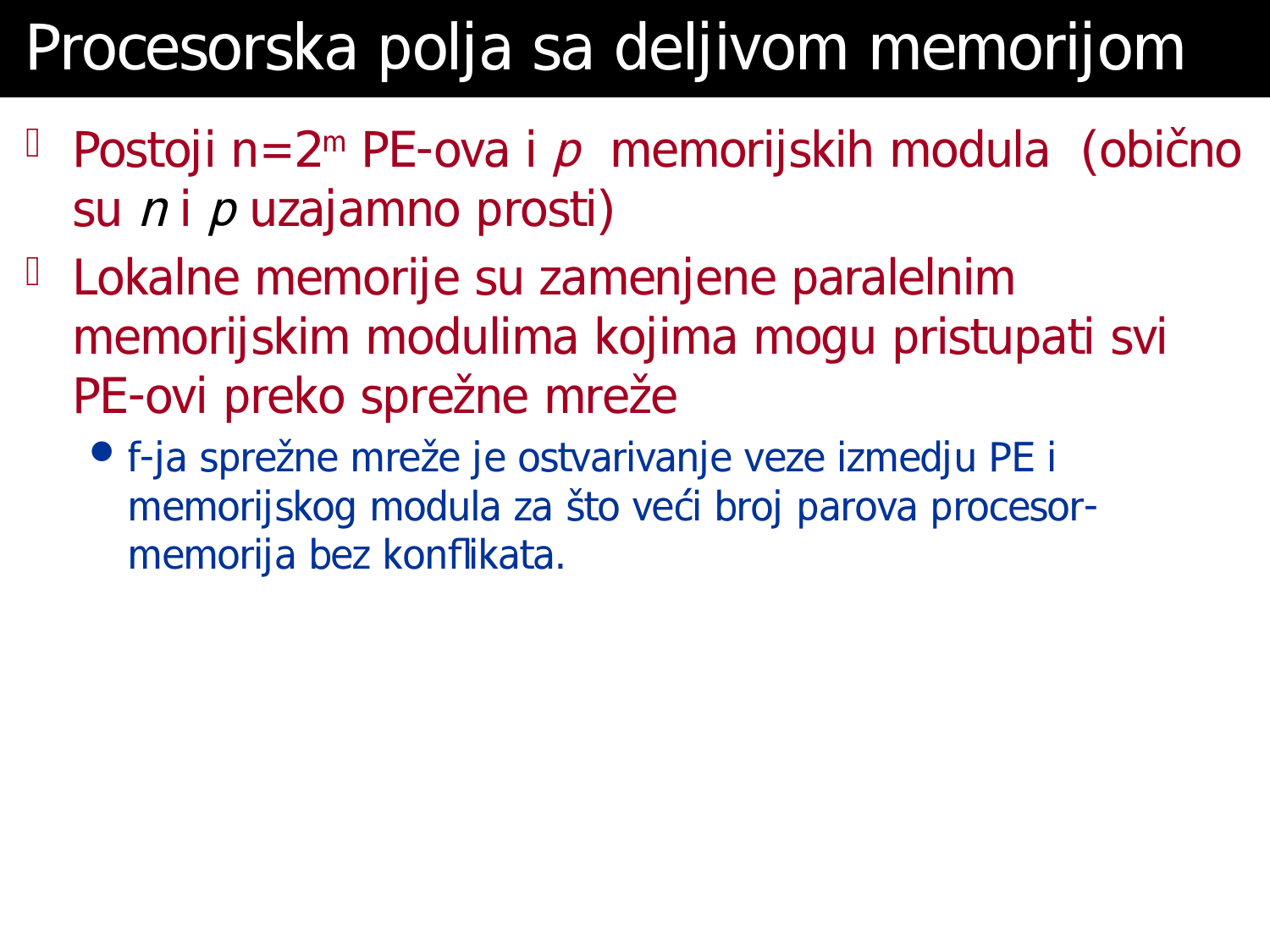

# Procesorska polja sa deljivom memorijom
Postoji n=2m PE-ova i p  memorijskih modula  (obično su n i p uzajamno prosti)
Lokalne memorije su zamenjene paralelnim memorijskim modulima kojima mogu pristupati svi PE-ovi preko sprežne mreže
f-ja sprežne mreže je ostvarivanje veze izmedju PE i memorijskog modula za što veći broj parova procesor-memorija bez konflikata.